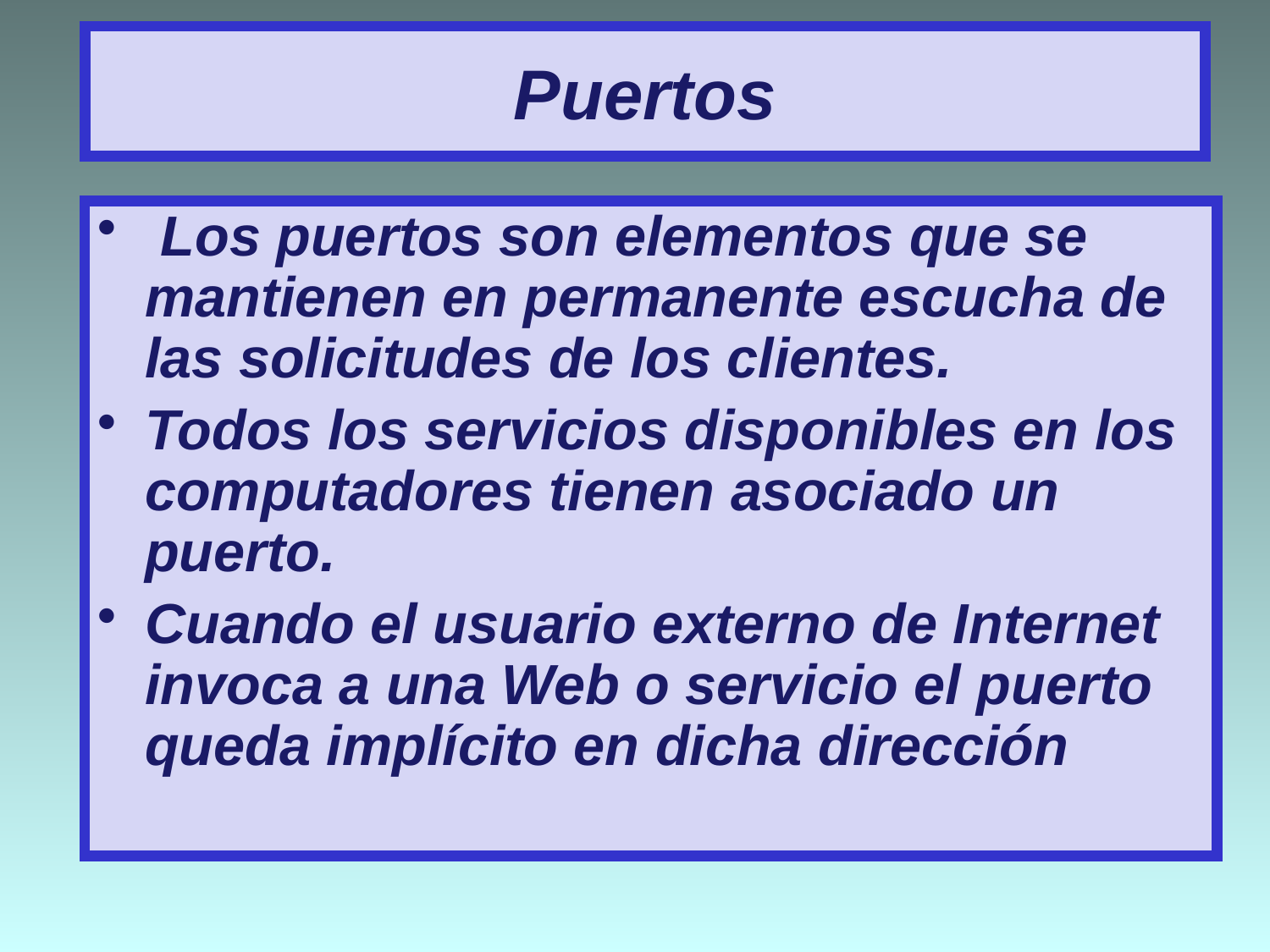

# Puertos
 Los puertos son elementos que se mantienen en permanente escucha de las solicitudes de los clientes.
Todos los servicios disponibles en los computadores tienen asociado un puerto.
Cuando el usuario externo de Internet invoca a una Web o servicio el puerto queda implícito en dicha dirección